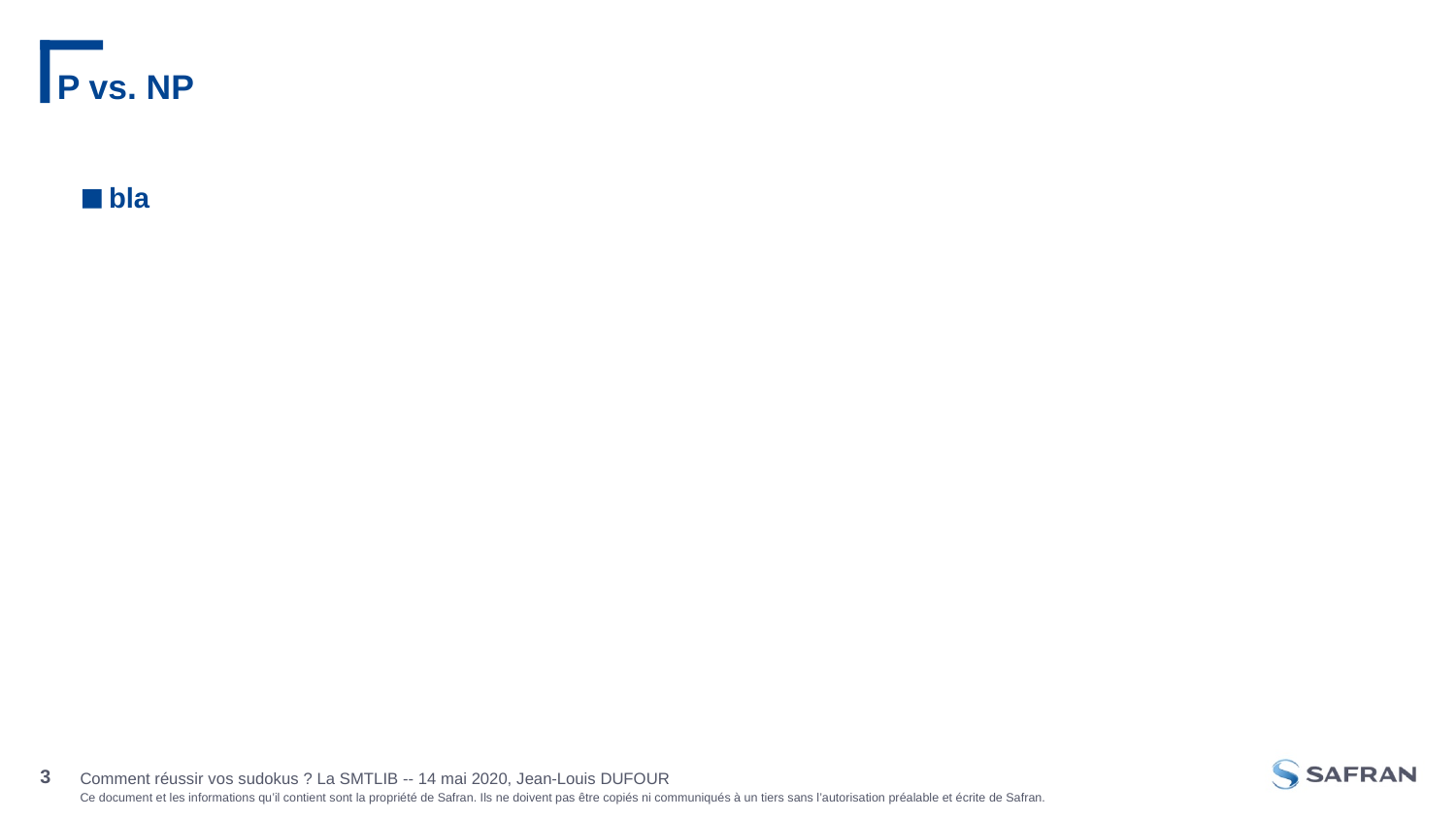

# P vs. NP
bla
Comment réussir vos sudokus ? La SMTLIB -- 14 mai 2020, Jean-Louis DUFOUR
3
27 sept. 2019, Jean-Louis DUFOUR